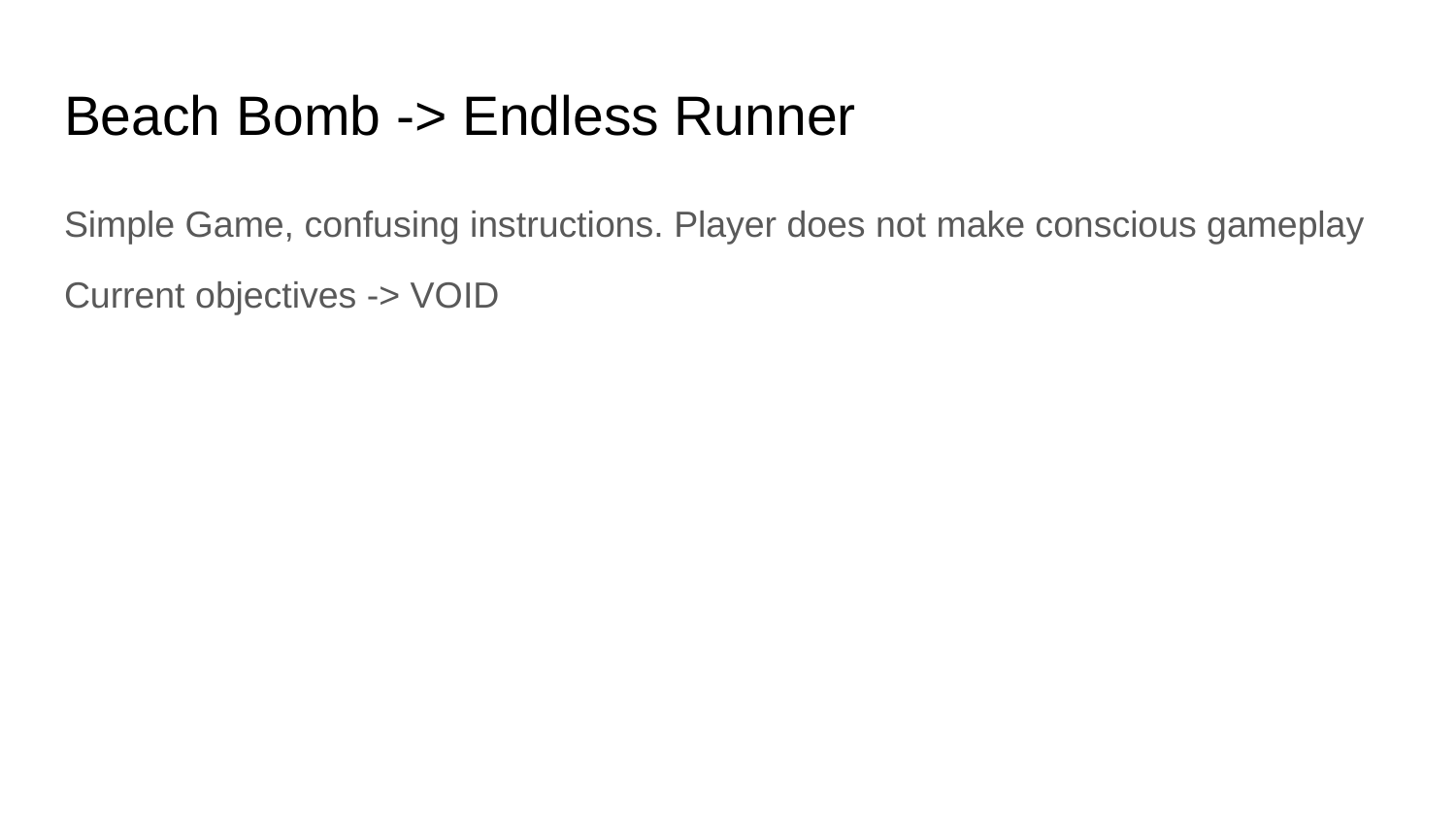

# Beach Bomb -> Endless Runner
Simple Game, confusing instructions. Player does not make conscious gameplay
Current objectives -> VOID